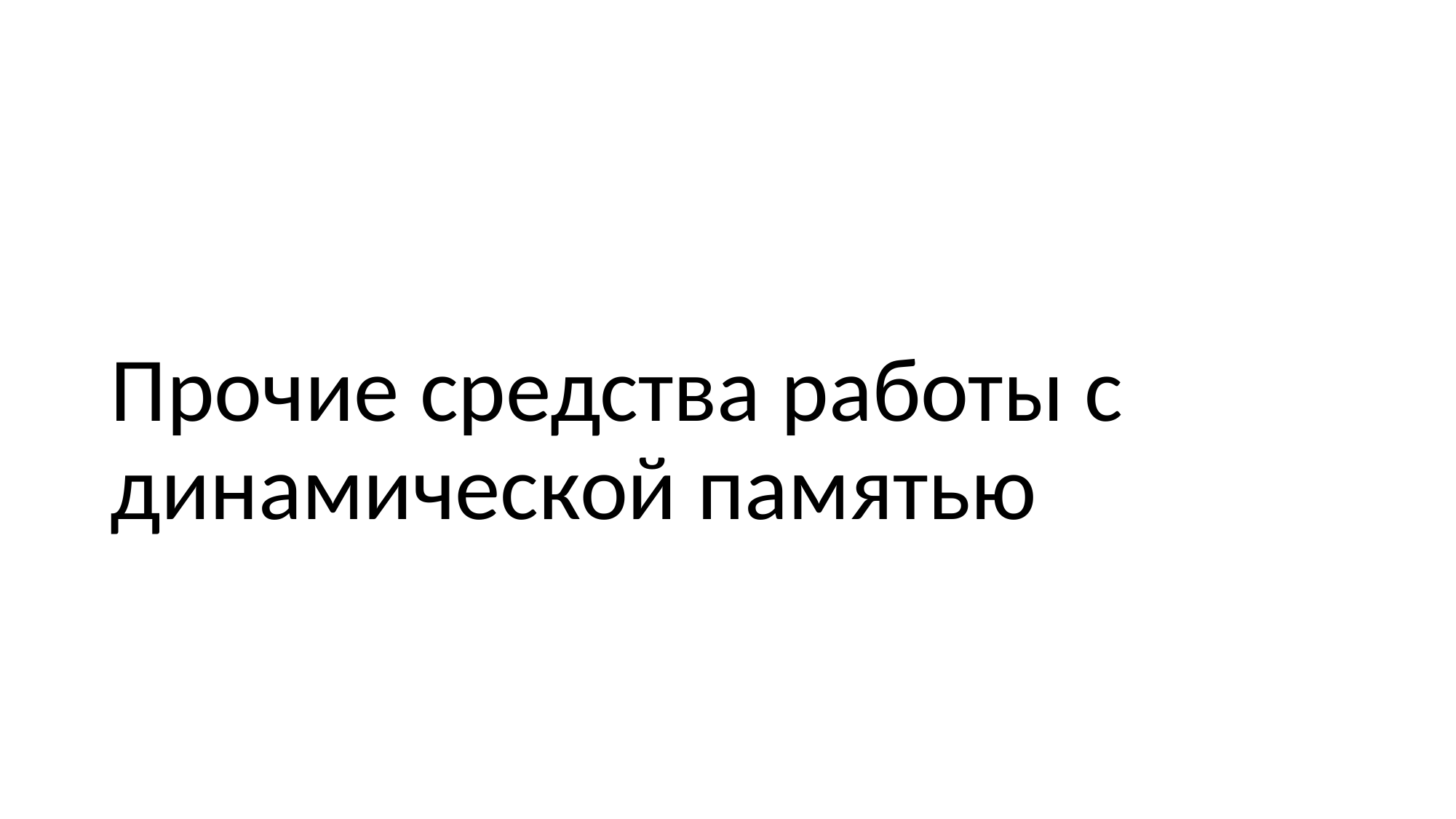

# Прочие средства работы с динамической памятью